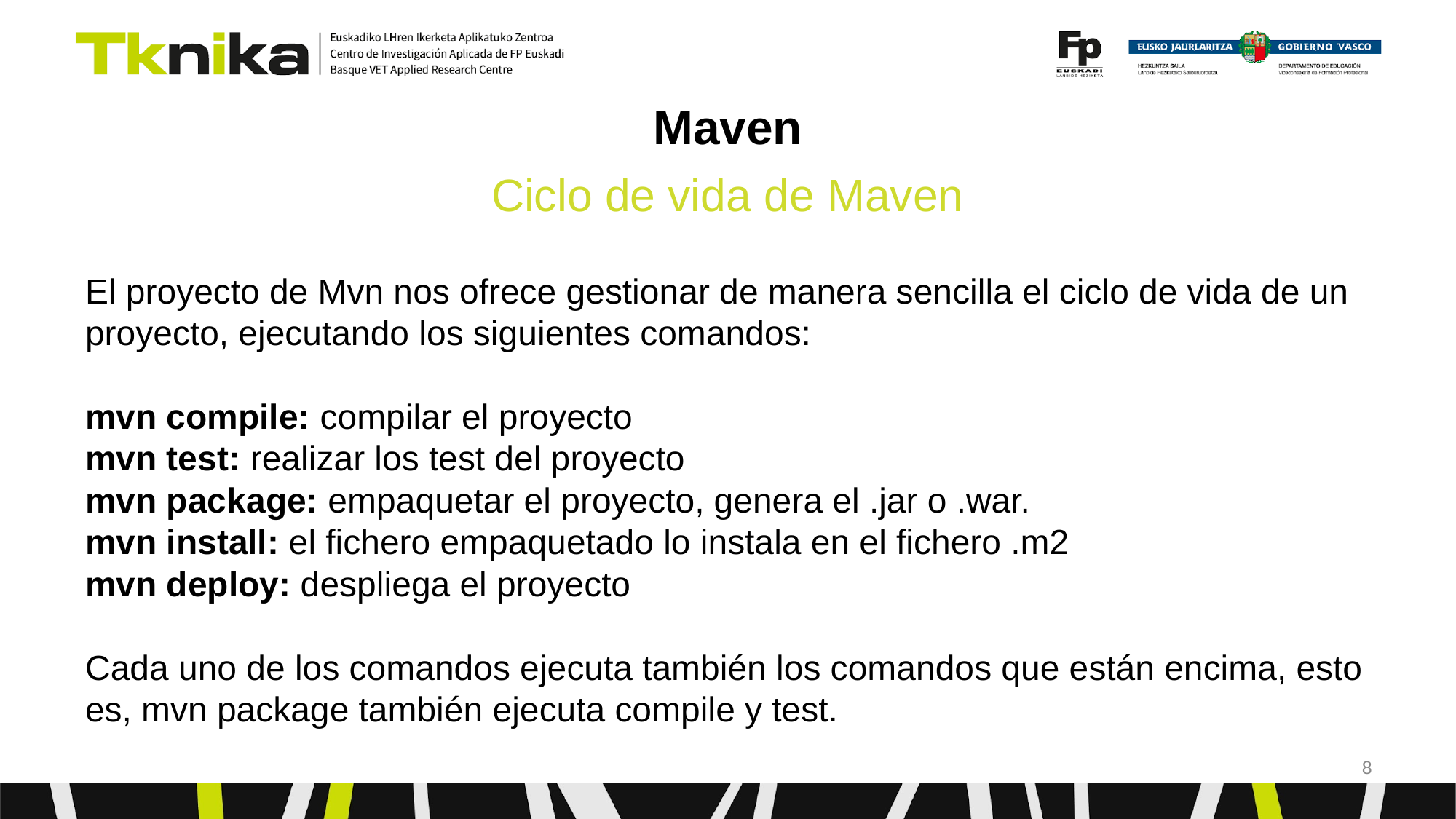

# Maven
Ciclo de vida de Maven
El proyecto de Mvn nos ofrece gestionar de manera sencilla el ciclo de vida de un proyecto, ejecutando los siguientes comandos:

mvn compile: compilar el proyecto
mvn test: realizar los test del proyecto
mvn package: empaquetar el proyecto, genera el .jar o .war.
mvn install: el fichero empaquetado lo instala en el fichero .m2
mvn deploy: despliega el proyecto

Cada uno de los comandos ejecuta también los comandos que están encima, esto es, mvn package también ejecuta compile y test.
8